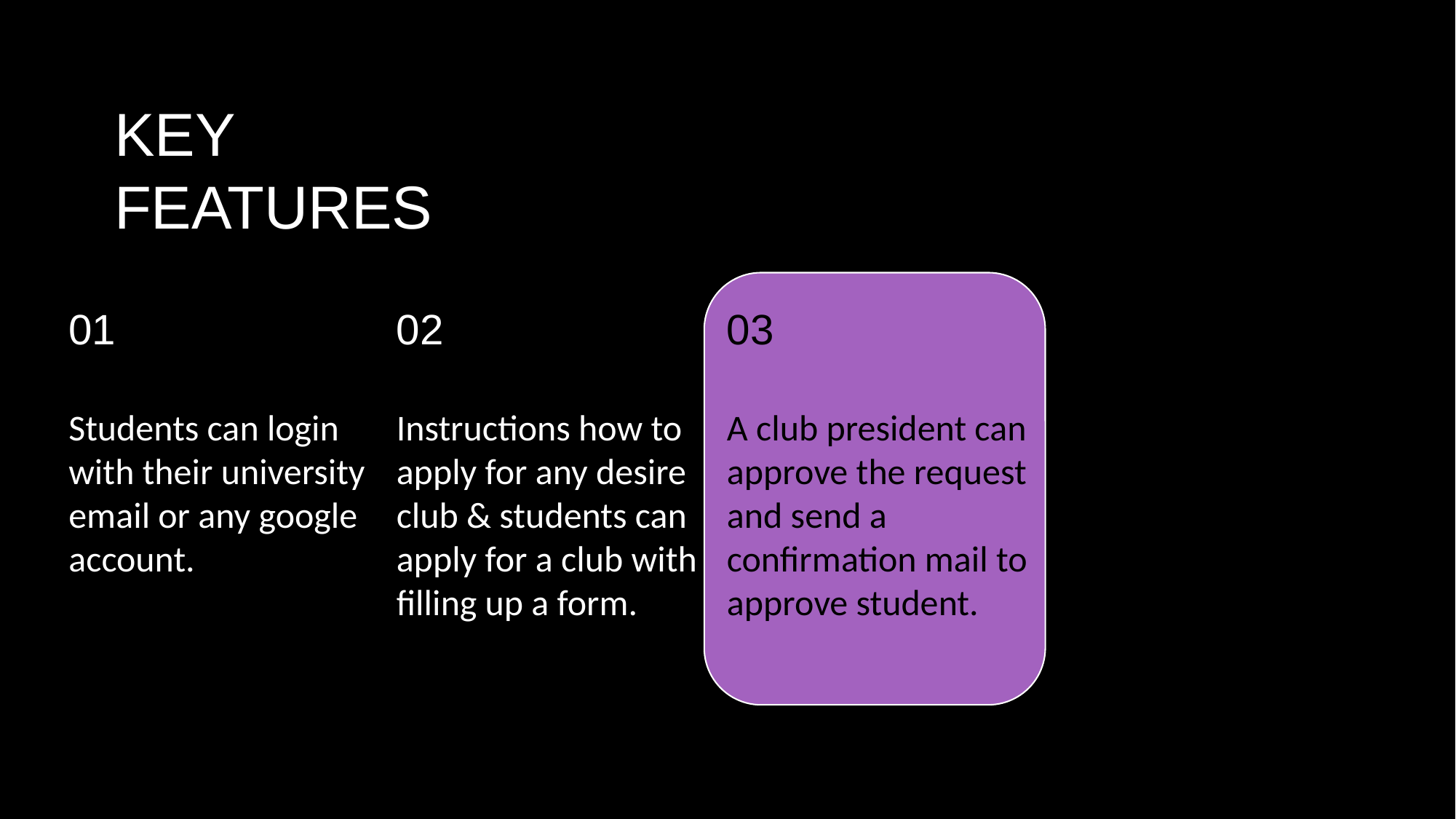

KEY FEATURES

03

A club president can approve the request and send a confirmation mail to approve student.
01

Students can login with their university email or any google account.
02

Instructions how to apply for any desire club & students can apply for a club with filling up a form.